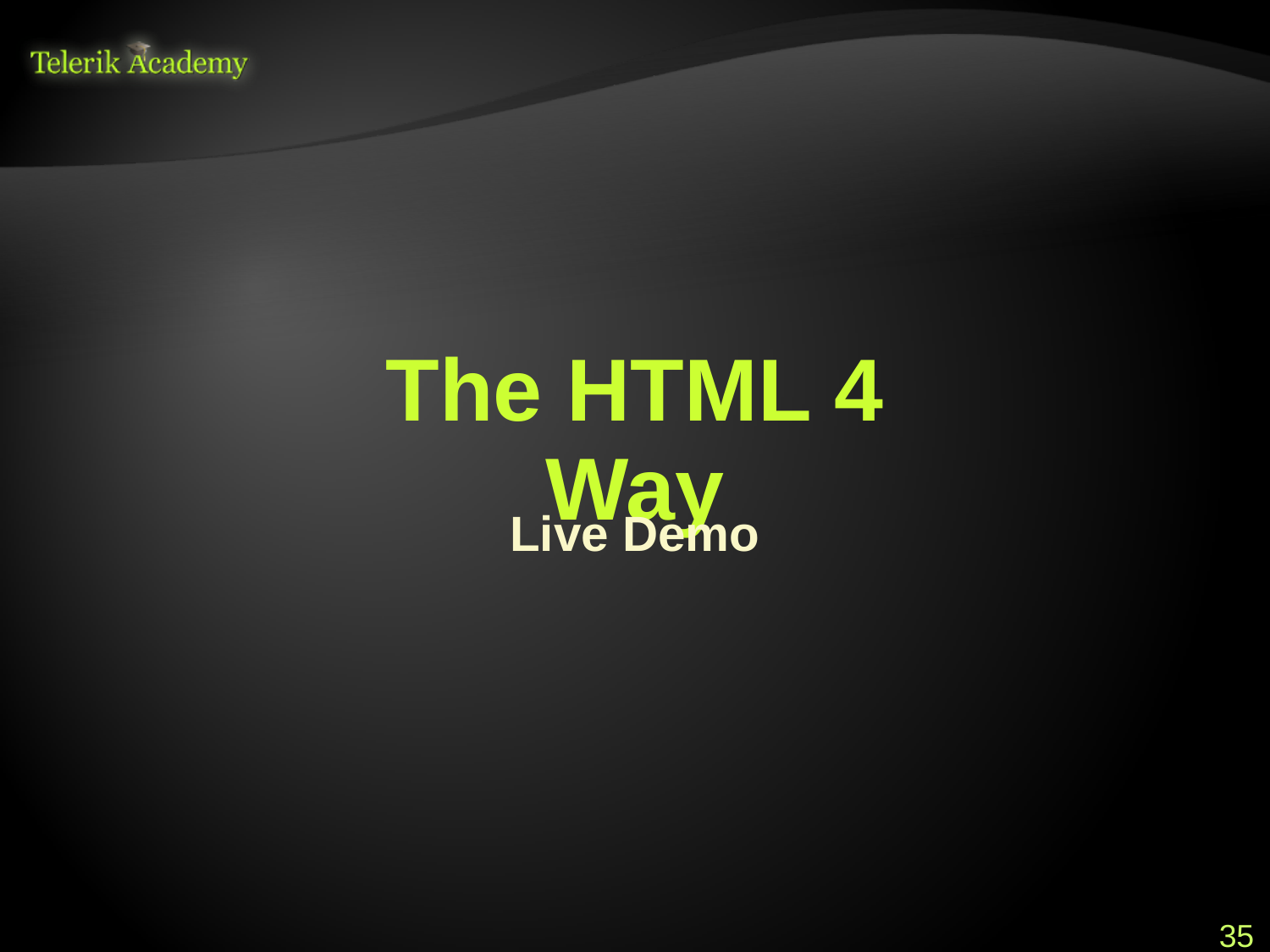

# The HTML 4 Way
Live Demo
35